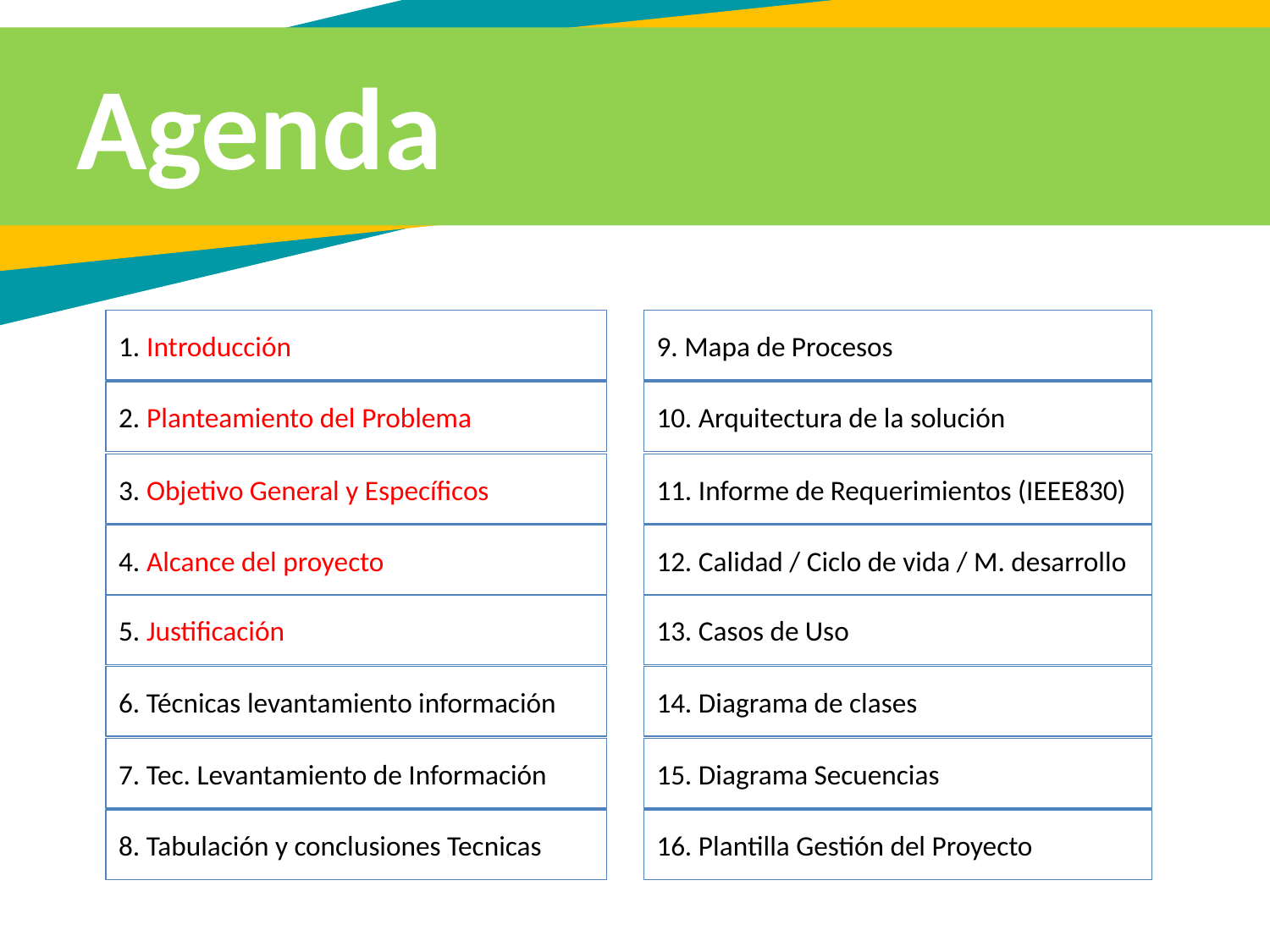

Agenda
1. Introducción
9. Mapa de Procesos
2. Planteamiento del Problema
10. Arquitectura de la solución
3. Objetivo General y Específicos
11. Informe de Requerimientos (IEEE830)
4. Alcance del proyecto
12. Calidad / Ciclo de vida / M. desarrollo
5. Justificación
13. Casos de Uso
6. Técnicas levantamiento información
14. Diagrama de clases
7. Tec. Levantamiento de Información
15. Diagrama Secuencias
8. Tabulación y conclusiones Tecnicas
16. Plantilla Gestión del Proyecto